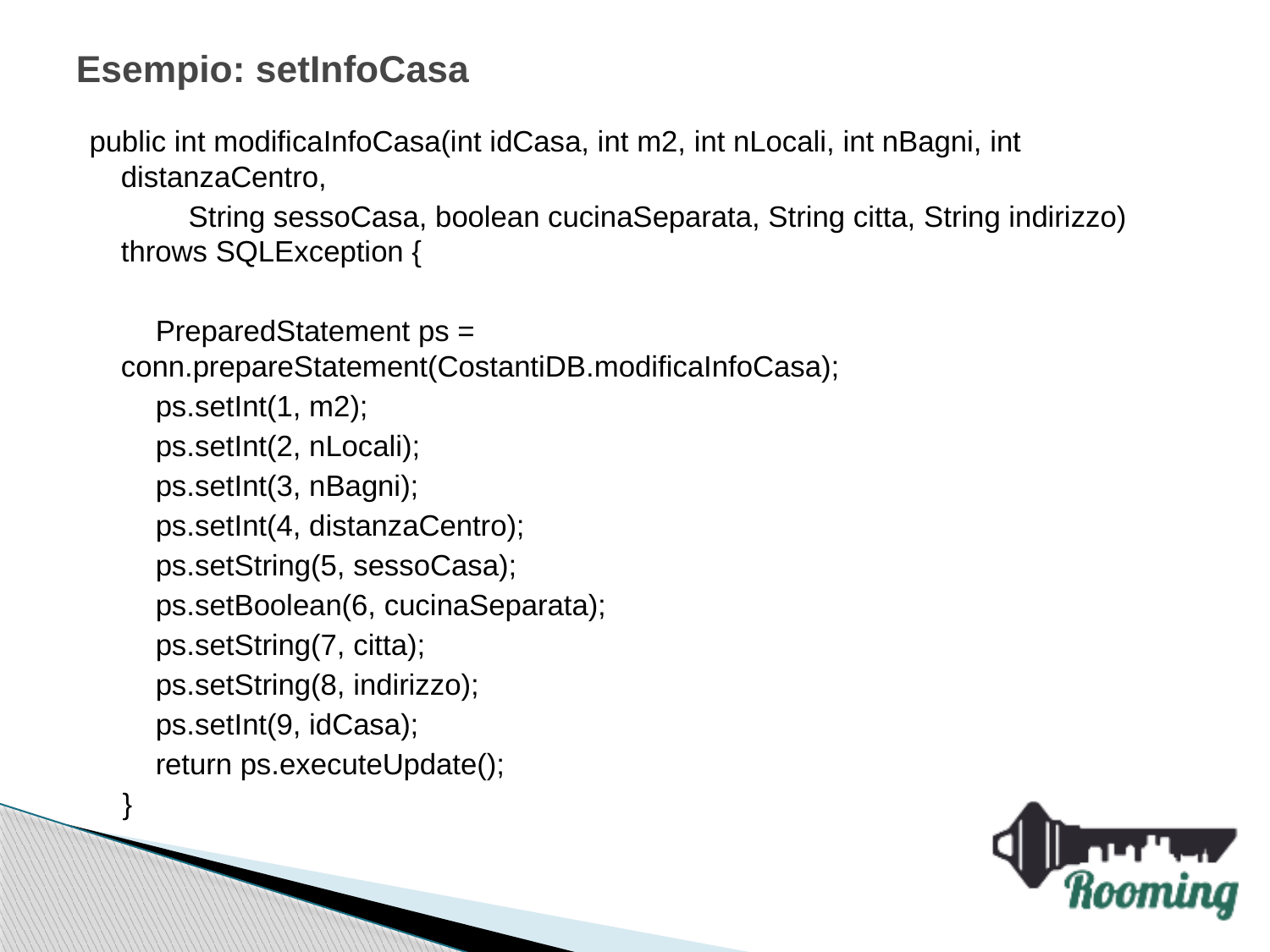

# Esempio: setInfoCasa
public int modificaInfoCasa(int idCasa, int m2, int nLocali, int nBagni, int distanzaCentro,
            String sessoCasa, boolean cucinaSeparata, String citta, String indirizzo) throws SQLException {

        PreparedStatement ps = conn.prepareStatement(CostantiDB.modificaInfoCasa);
        ps.setInt(1, m2);
        ps.setInt(2, nLocali);
        ps.setInt(3, nBagni);
        ps.setInt(4, distanzaCentro);
        ps.setString(5, sessoCasa);
        ps.setBoolean(6, cucinaSeparata);
        ps.setString(7, citta);
        ps.setString(8, indirizzo);
        ps.setInt(9, idCasa);
        return ps.executeUpdate();
    }